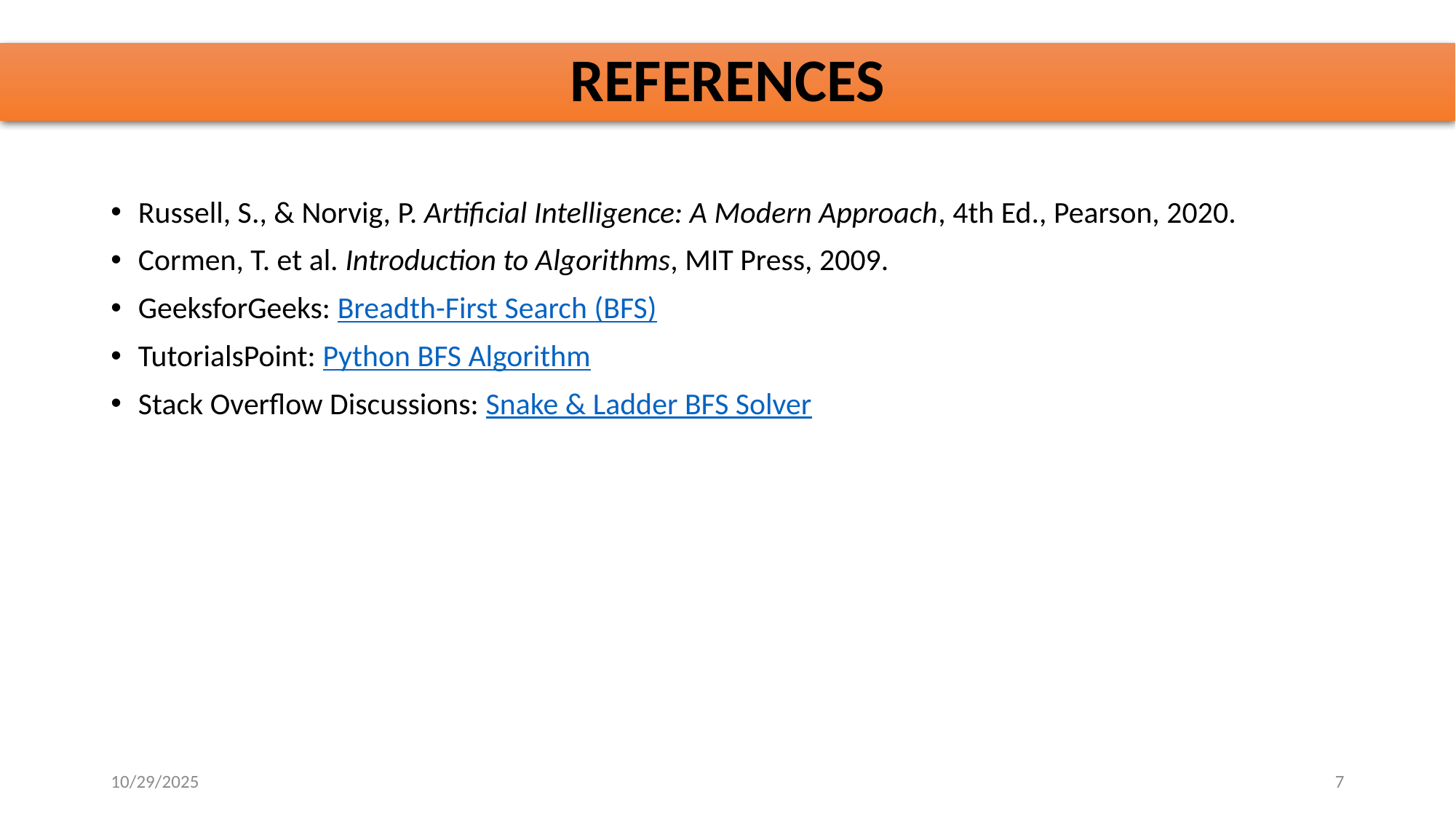

# REFERENCES

Russell, S., & Norvig, P. Artificial Intelligence: A Modern Approach, 4th Ed., Pearson, 2020.
Cormen, T. et al. Introduction to Algorithms, MIT Press, 2009.
GeeksforGeeks: Breadth-First Search (BFS)
TutorialsPoint: Python BFS Algorithm
Stack Overflow Discussions: Snake & Ladder BFS Solver
10/29/2025
7